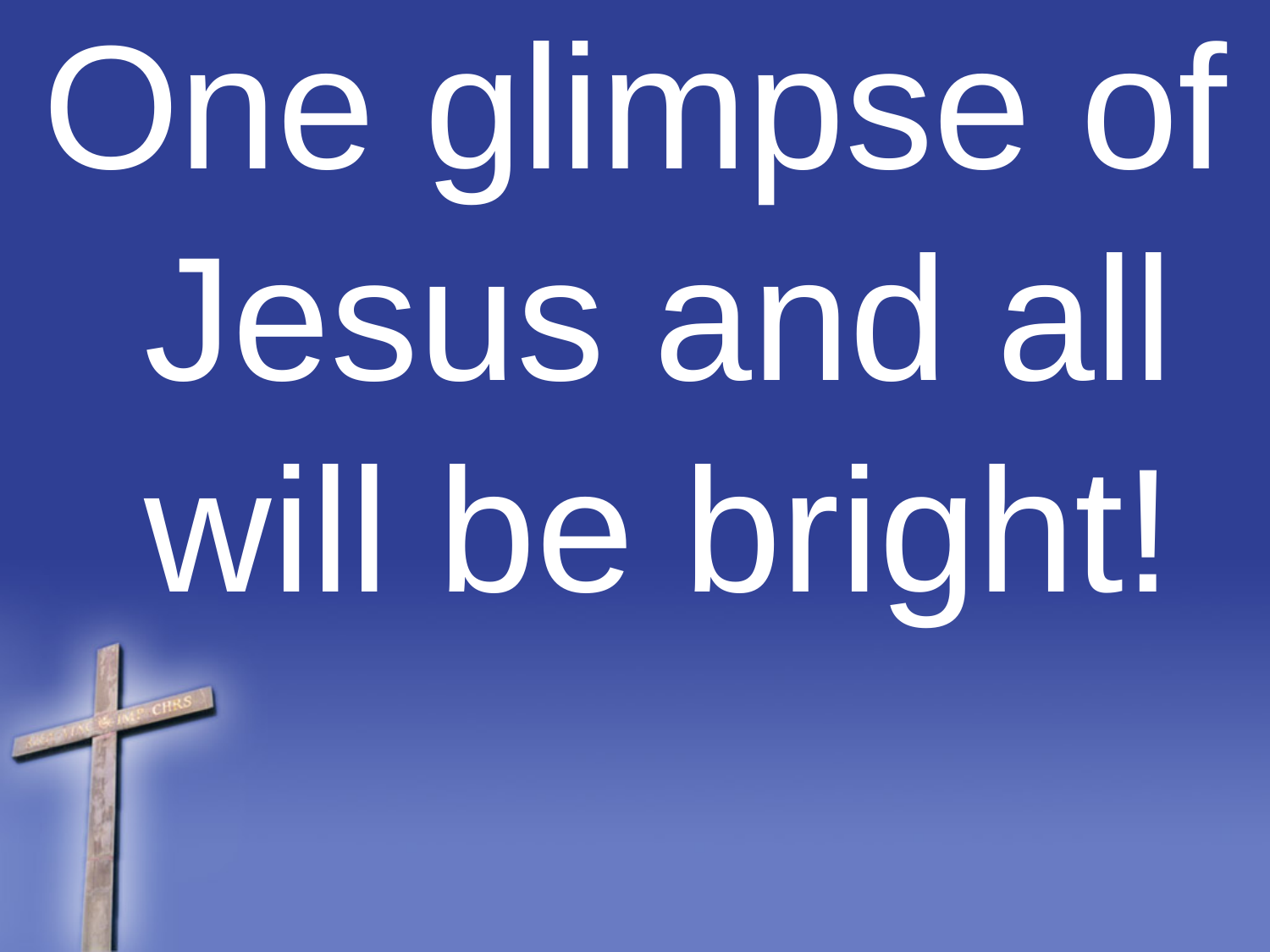

One glimpse of Jesus and all will be bright!